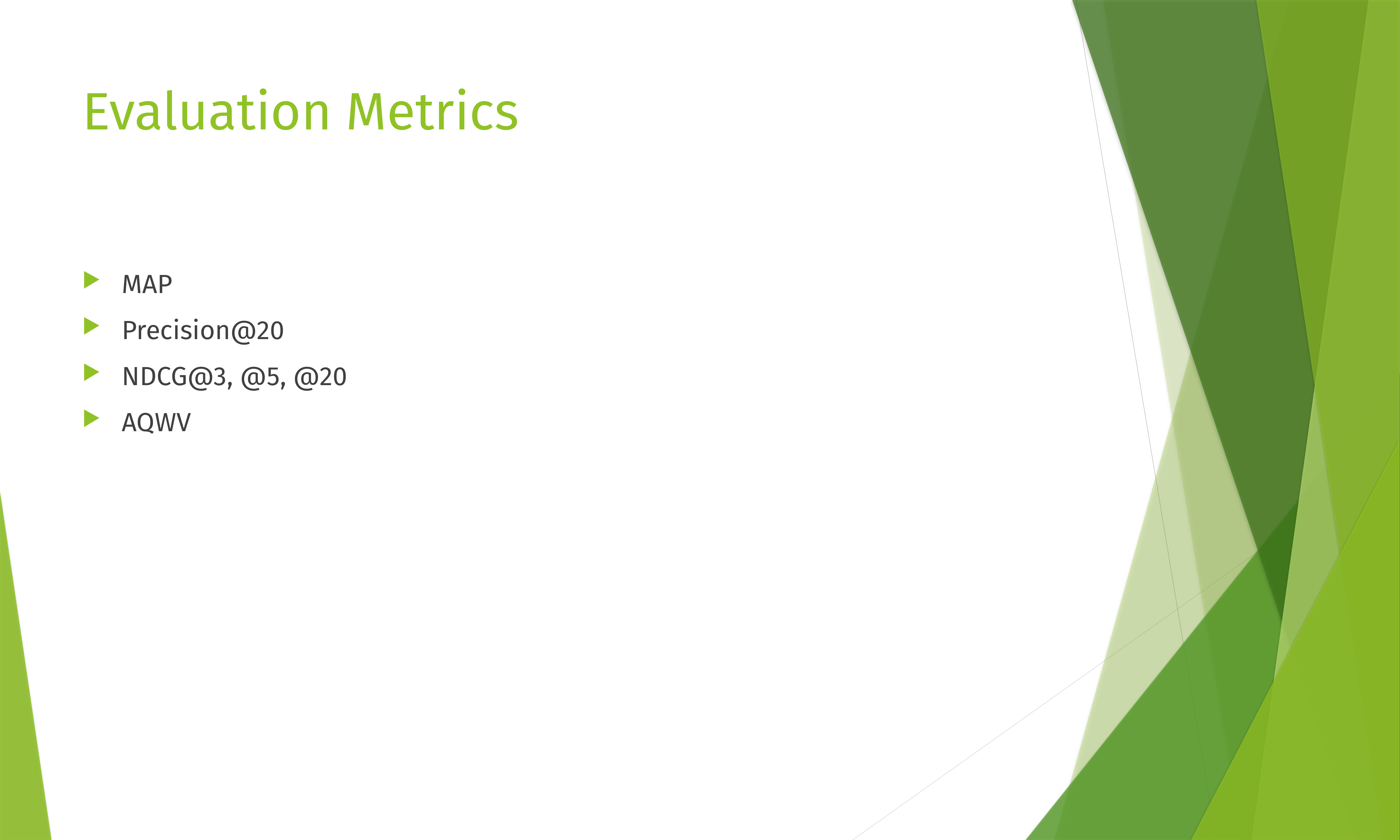

# Evaluation Metrics
MAP
Precision@20
NDCG@3, @5, @20
AQWV